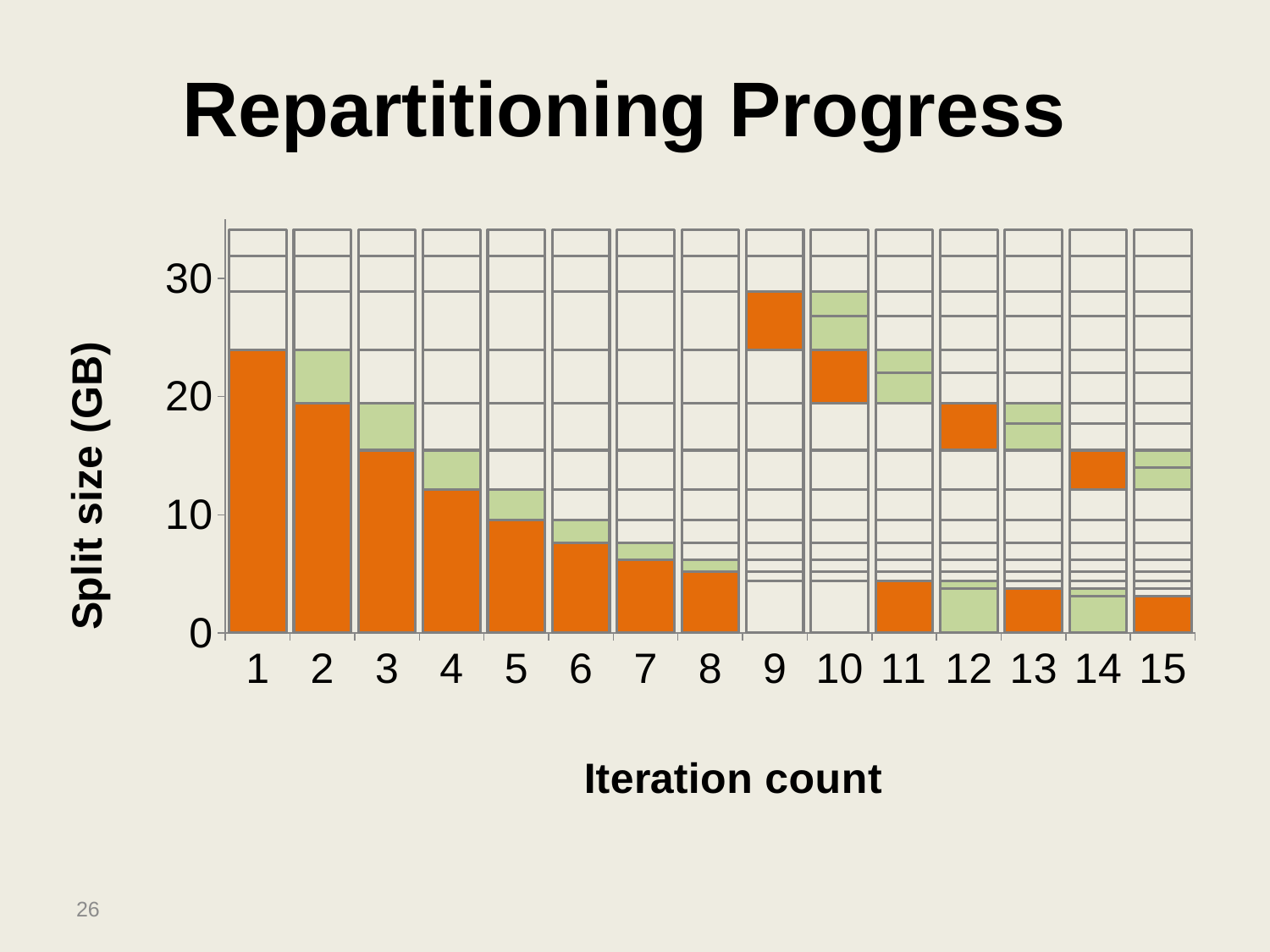

Repartitioning Progress

### Chart

| Category |  |  |  |  |  |  |  |  |  |  |  |  |  |  |  |  |  |  |  |  |  |  |  |  |  |
|---|---|---|---|---|---|---|---|---|---|---|---|---|---|---|---|---|---|---|---|---|---|---|---|---|---|
| 1 | 23.943 | 0.0 | 0.0 | 0.0 | 0.0 | 0.0 | 0.0 | 0.0 | 0.0 | 0.0 | 0.0 | 0.0 | 0.0 | 0.0 | 0.0 | 0.0 | 0.0 | 0.0 | 0.0 | 4.92317 | 0.0 | 0.0 | 3.03014 | 0.0 | 2.21706 |
| 2 | 19.4311 | 0.0 | 0.0 | 0.0 | 0.0 | 0.0 | 0.0 | 0.0 | 0.0 | 0.0 | 0.0 | 0.0 | 0.0 | 0.0 | 0.0 | 0.0 | 4.5119 | 0.0 | 0.0 | 4.92317 | 0.0 | 0.0 | 3.03014 | 0.0 | 2.21706 |
| 3 | 15.4569 | 0.0 | 0.0 | 0.0 | 0.0 | 0.0 | 0.0 | 0.0 | 0.0 | 0.0 | 0.0 | 0.0 | 0.0 | 3.9742000000000015 | 0.0 | 0.0 | 4.5119 | 0.0 | 0.0 | 4.92317 | 0.0 | 0.0 | 3.03014 | 0.0 | 2.21706 |
| 4 | 12.1442 | 0.0 | 0.0 | 0.0 | 0.0 | 0.0 | 0.0 | 0.0 | 0.0 | 0.0 | 0.0 | 3.3126999999999995 | 0.0 | 3.9742000000000015 | 0.0 | 0.0 | 4.5119 | 0.0 | 0.0 | 4.92317 | 0.0 | 0.0 | 3.03014 | 0.0 | 2.21706 |
| 5 | 9.52726 | 0.0 | 0.0 | 0.0 | 0.0 | 0.0 | 0.0 | 0.0 | 0.0 | 2.61694 | 0.0 | 3.3126999999999995 | 0.0 | 3.9742000000000015 | 0.0 | 0.0 | 4.5119 | 0.0 | 0.0 | 4.92317 | 0.0 | 0.0 | 3.03014 | 0.0 | 2.21706 |
| 6 | 7.595 | 0.0 | 0.0 | 0.0 | 0.0 | 0.0 | 0.0 | 0.0 | 1.9322600000000003 | 2.61694 | 0.0 | 3.3126999999999995 | 0.0 | 3.9742000000000015 | 0.0 | 0.0 | 4.5119 | 0.0 | 0.0 | 4.92317 | 0.0 | 0.0 | 3.03014 | 0.0 | 2.21706 |
| 7 | 6.18481 | 0.0 | 0.0 | 0.0 | 0.0 | 0.0 | 0.0 | 1.41019 | 1.9322600000000003 | 2.61694 | 0.0 | 3.3126999999999995 | 0.0 | 3.9742000000000015 | 0.0 | 0.0 | 4.5119 | 0.0 | 0.0 | 4.92317 | 0.0 | 0.0 | 3.03014 | 0.0 | 2.21706 |
| 8 | 5.17868 | 0.0 | 0.0 | 0.0 | 0.0 | 0.0 | 1.0061299999999997 | 1.41019 | 1.9322600000000003 | 2.61694 | 0.0 | 3.3126999999999995 | 0.0 | 3.9742000000000015 | 0.0 | 0.0 | 4.5119 | 0.0 | 0.0 | 4.92317 | 0.0 | 0.0 | 3.03014 | 0.0 | 2.21706 |
| 9 | 4.399715423583984 | 0.0 | 0.0 | 0.0 | 0.0 | 0.7789649963378906 | 1.0061299999999997 | 1.41019 | 1.9322600000000003 | 2.61694 | 0.0 | 3.3126999999999995 | 0.0 | 3.9742000000000015 | 0.0 | 0.0 | 4.5119 | 0.0 | 0.0 | 4.92317 | 0.0 | 0.0 | 3.03014 | 0.0 | 2.21706 |
| 10 | 4.399715423583984 | 0.0 | 0.0 | 0.0 | 0.0 | 0.7789649963378906 | 1.0061299999999997 | 1.41019 | 1.9322600000000003 | 2.61694 | 0.0 | 3.3126999999999995 | 0.0 | 3.9742000000000015 | 0.0 | 0.0 | 4.5119 | 0.0 | 0.0 | 2.835063934326172 | 0.0 | 2.0881195068359375 | 3.03014 | 0.0 | 2.21706 |
| 11 | 4.399715423583984 | 0.0 | 0.0 | 0.0 | 0.0 | 0.7789649963378906 | 1.0061299999999997 | 1.41019 | 1.9322600000000003 | 2.61694 | 0.0 | 3.3126999999999995 | 0.0 | 3.9742000000000015 | 0.0 | 0.0 | 2.586 | 0.0 | 1.9257 | 2.835063934326172 | 0.0 | 2.0881195068359375 | 3.03014 | 0.0 | 2.21706 |
| 12 | 3.7269821166992188 | 0.0 | 0.0 | 0.0 | 0.6727447509765625 | 0.7789649963378906 | 1.0061299999999997 | 1.41019 | 1.9322600000000003 | 2.61694 | 0.0 | 3.3126999999999995 | 0.0 | 3.9742000000000015 | 0.0 | 0.0 | 2.586 | 0.0 | 1.9257 | 2.835063934326172 | 0.0 | 2.0881195068359375 | 3.03014 | 0.0 | 2.21706 |
| 13 | 3.7269821166992188 | 0.0 | 0.0 | 0.0 | 0.6727447509765625 | 0.7789649963378906 | 1.0061299999999997 | 1.41019 | 1.9322600000000003 | 2.61694 | 0.0 | 3.3126999999999995 | 0.0 | 2.245960235595703 | 0.0 | 1.7282867431640625 | 2.586 | 0.0 | 1.9257 | 2.835063934326172 | 0.0 | 2.0881195068359375 | 3.03014 | 0.0 | 2.21706 |
| 14 | 3.0902137756347656 | 0.0 | 0.0 | 0.6367721557617188 | 0.6727447509765625 | 0.7789649963378906 | 1.0061299999999997 | 1.41019 | 1.9322600000000003 | 2.61694 | 0.0 | 3.3126999999999995 | 0.0 | 2.245960235595703 | 0.0 | 1.7282867431640625 | 2.586 | 0.0 | 1.9257 | 2.835063934326172 | 0.0 | 2.0881195068359375 | 3.03014 | 0.0 | 2.21706 |
| 15 | 3.0902137756347656 | 0.0 | 0.0 | 0.6367721557617188 | 0.6727447509765625 | 0.7789649963378906 | 1.0061299999999997 | 1.41019 | 1.9322600000000003 | 2.61694 | 0.0 | 1.8560142517089844 | 1.4566421508789062 | 2.245960235595703 | 0.0 | 1.7282867431640625 | 2.586 | 0.0 | 1.9257 | 2.835063934326172 | 0.0 | 2.0881195068359375 | 3.03014 | 0.0 | 2.21706 |
26